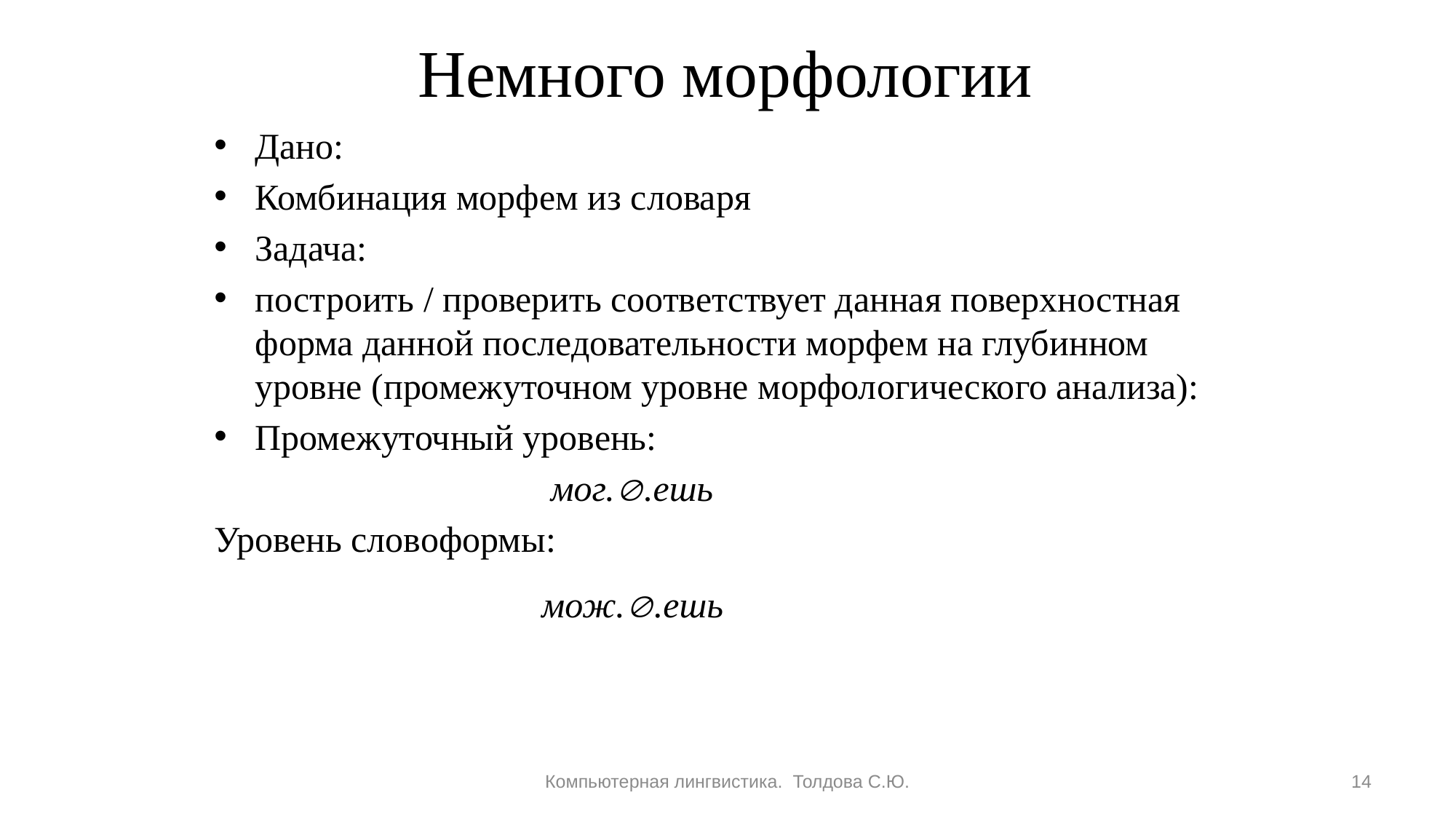

# Немного морфологии
Дано:
Комбинация морфем из словаря
Задача:
построить / проверить соответствует данная поверхностная форма данной последовательности морфем на глубинном уровне (промежуточном уровне морфологического анализа):
Промежуточный уровень:
			 мог.∅.ешь
Уровень словоформы:
			мож.∅.ешь

14
Компьютерная лингвистика.  Толдова С.Ю.